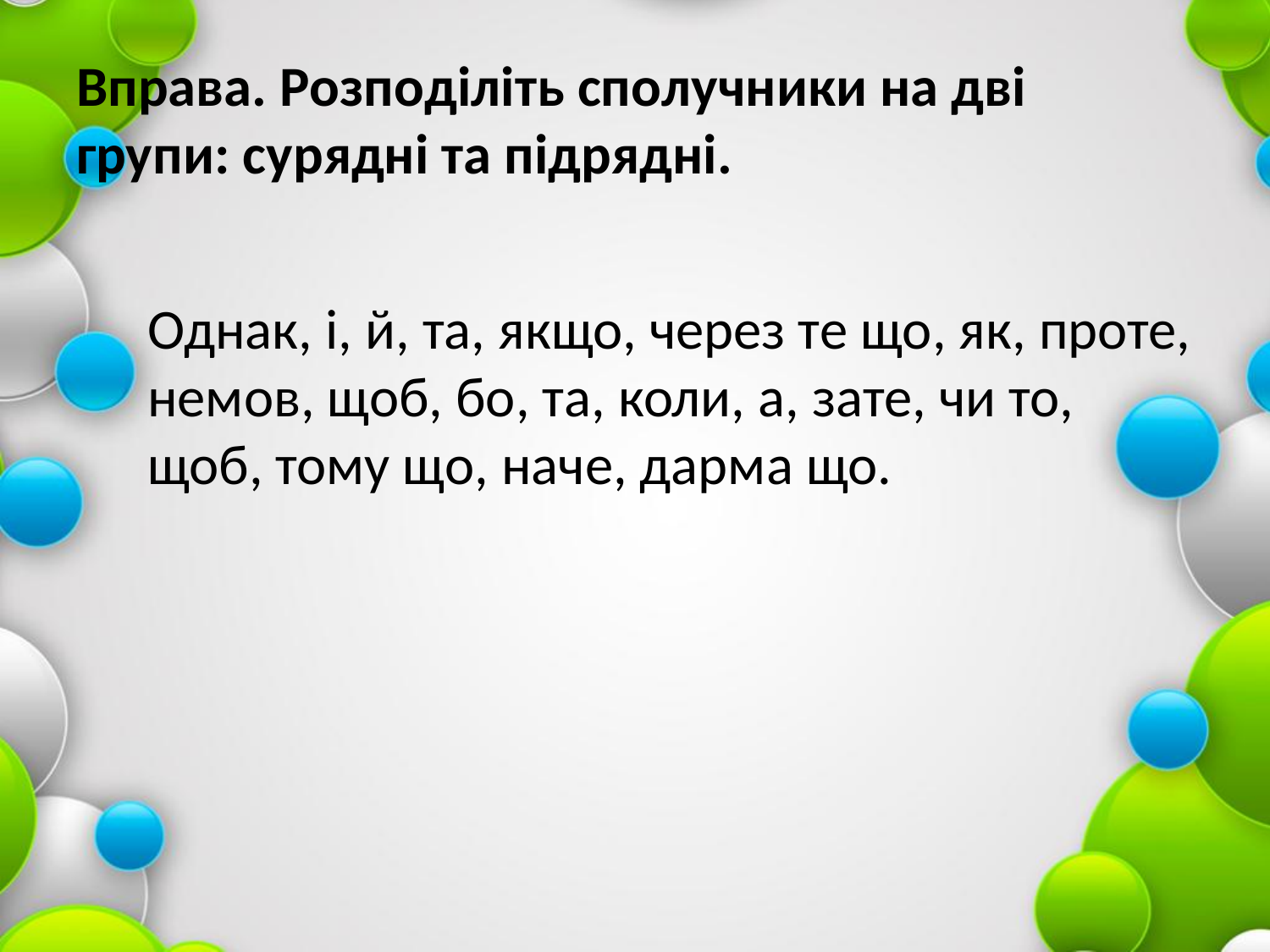

# Вправа. Розподіліть сполучники на дві групи: сурядні та підрядні.
Однак, і, й, та, якщо, через те що, як, проте, немов, щоб, бо, та, коли, а, зате, чи то, щоб, тому що, наче, дарма що.